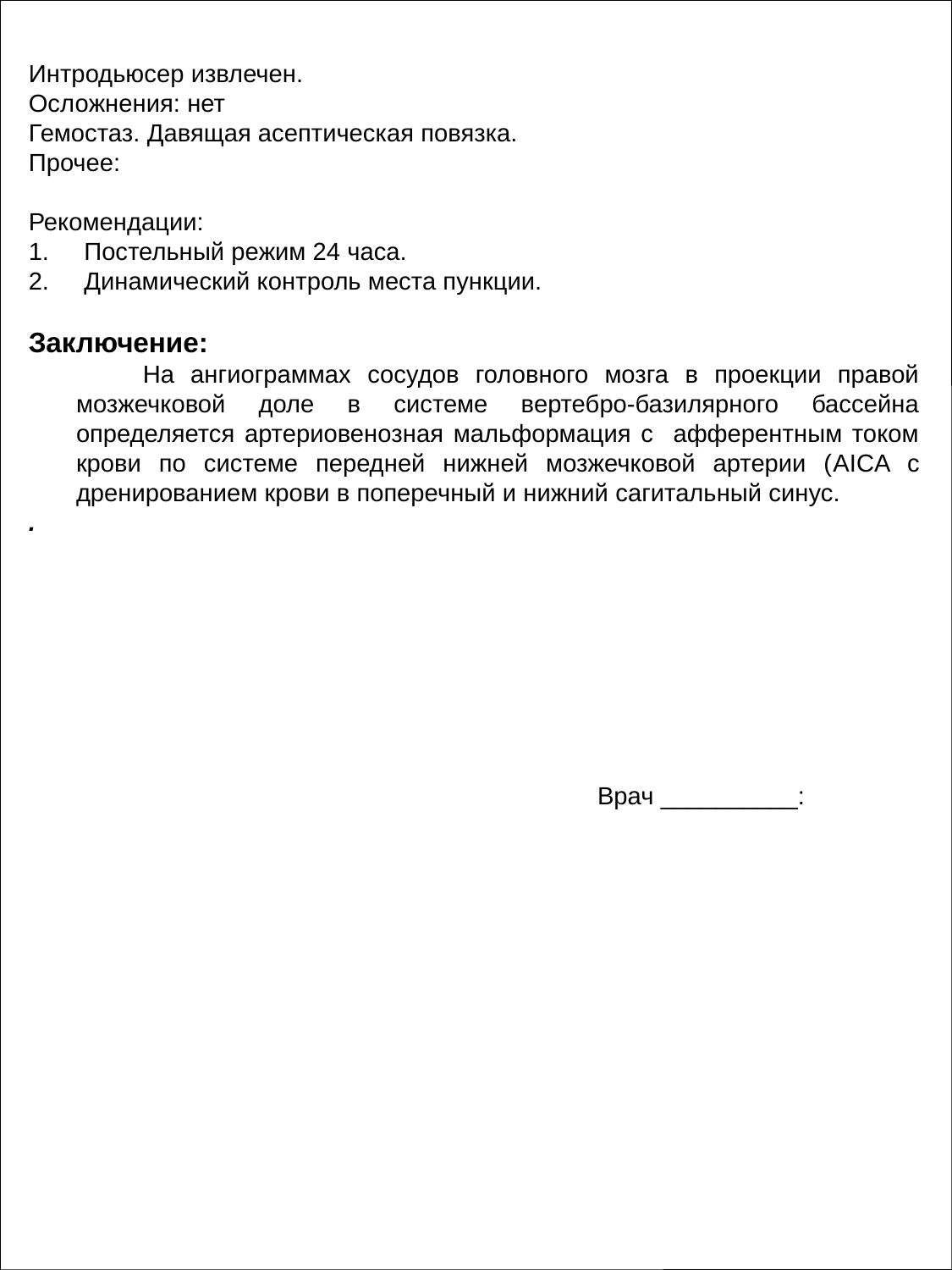

Интродьюсер извлечен.
Осложнения: нет
Гемостаз. Давящая асептическая повязка.
Прочее:

Рекомендации:
1.     Постельный режим 24 часа.
2.     Динамический контроль места пункции.

Заключение:
       На ангиограммах сосудов головного мозга в проекции правой мозжечковой доле в системе вертебро-базилярного бассейна определяется артериовенозная мальформация с  афферентным током крови по системе передней нижней мозжечковой артерии (AICA с дренированием крови в поперечный и нижний сагитальный синус.
.

Врач __________: